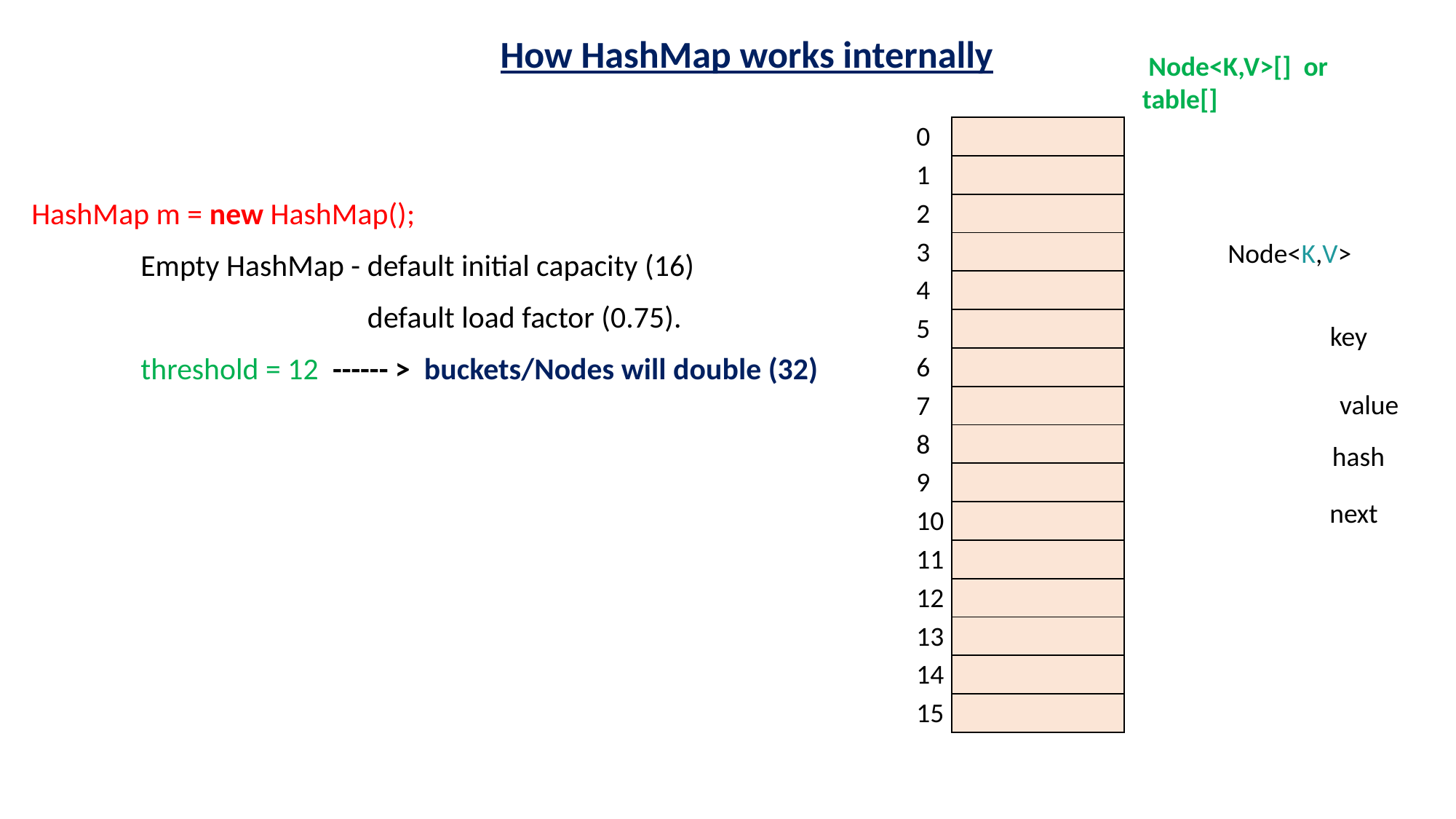

How HashMap works internally

HashMap m = new HashMap();
	Empty HashMap - default initial capacity (16)
		                 default load factor (0.75).
	threshold = 12  ------ >  buckets/Nodes will double (32)

 Node<K,V>[]  or
table[]
|  |
| --- |
|  |
|  |
|  |
|  |
|  |
|  |
|  |
|  |
|  |
|  |
|  |
|  |
|  |
|  |
|  |
| 0 |
| --- |
| 1 |
| 2 |
| 3 |
| 4 |
| 5 |
| 6 |
| 7 |
| 8 |
| 9 |
| 10 |
| 11 |
| 12 |
| 13 |
| 14 |
| 15 |
 Node<K,V>
key
value
hash
next